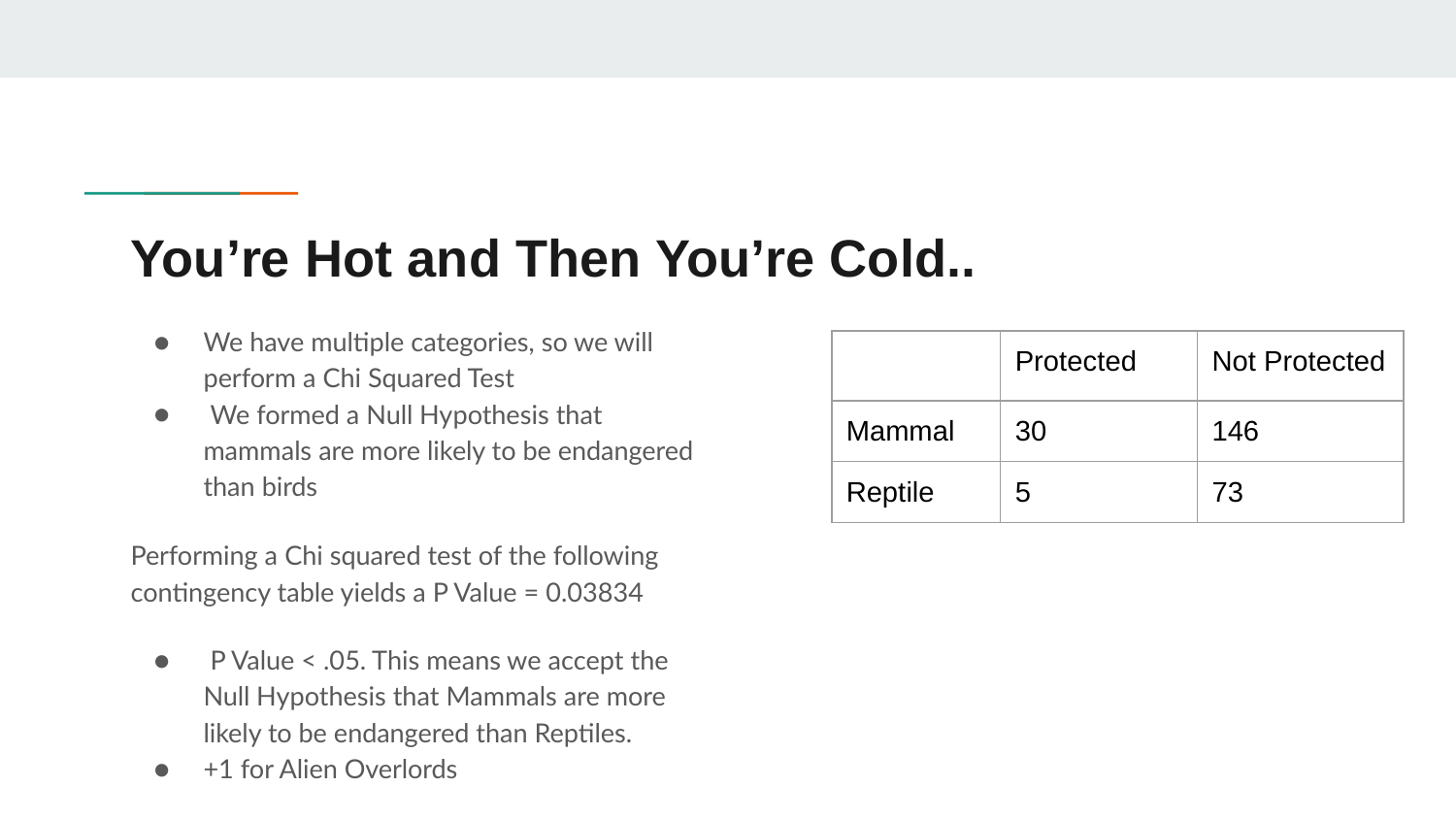

# You’re Hot and Then You’re Cold..
We have multiple categories, so we will perform a Chi Squared Test
 We formed a Null Hypothesis that mammals are more likely to be endangered than birds
Performing a Chi squared test of the following contingency table yields a P Value = 0.03834
 P Value < .05. This means we accept the Null Hypothesis that Mammals are more likely to be endangered than Reptiles.
+1 for Alien Overlords
|  | Protected | Not Protected |
| --- | --- | --- |
| Mammal | 30 | 146 |
| Reptile | 5 | 73 |